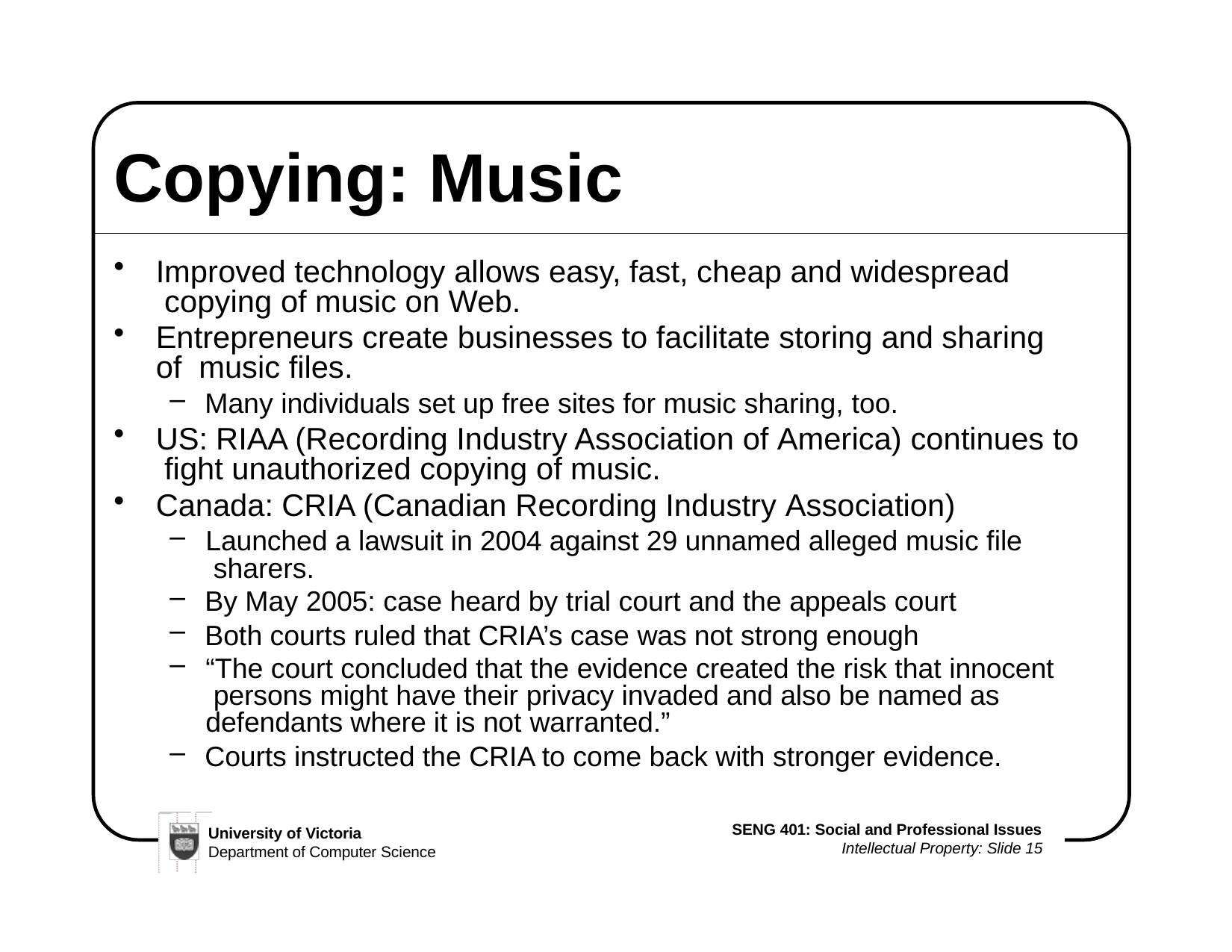

# Copying: Music

Improved technology allows easy, fast, cheap and widespread  copying of music on Web.
Entrepreneurs create businesses to facilitate storing and sharing of  music files.
Many individuals set up free sites for music sharing, too.
US: RIAA (Recording Industry Association of America) continues to  fight unauthorized copying of music.
Canada: CRIA (Canadian Recording Industry Association)
Launched a lawsuit in 2004 against 29 unnamed alleged music file  sharers.
By May 2005: case heard by trial court and the appeals court
Both courts ruled that CRIA’s case was not strong enough
“The court concluded that the evidence created the risk that innocent  persons might have their privacy invaded and also be named as  defendants where it is not warranted.”
Courts instructed the CRIA to come back with stronger evidence.
SENG 401: Social and Professional Issues
Intellectual Property: Slide 15
University of Victoria
Department of Computer Science